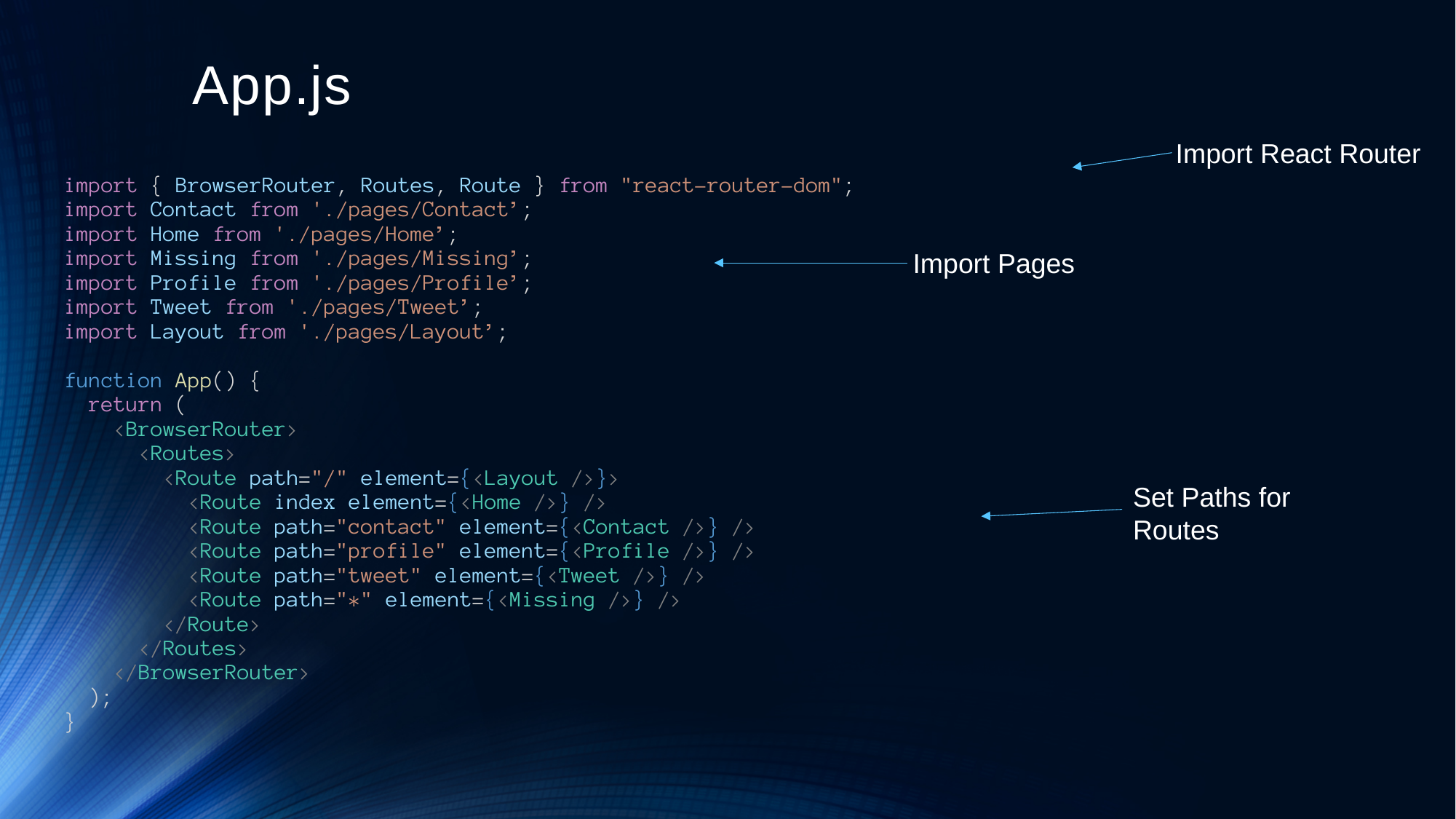

# App.js
Import React Router
import { BrowserRouter, Routes, Route } from "react-router-dom";
import Contact from './pages/Contact’;
import Home from './pages/Home’;
import Missing from './pages/Missing’;
import Profile from './pages/Profile’;
import Tweet from './pages/Tweet’;
import Layout from './pages/Layout’;
function App() {
  return (
    <BrowserRouter>
      <Routes>
        <Route path="/" element={<Layout />}>
          <Route index element={<Home />} />
          <Route path="contact" element={<Contact />} />
          <Route path="profile" element={<Profile />} />
          <Route path="tweet" element={<Tweet />} />
          <Route path="*" element={<Missing />} />
        </Route>
      </Routes>
    </BrowserRouter>
  );
}

Import Pages
Set Paths for Routes